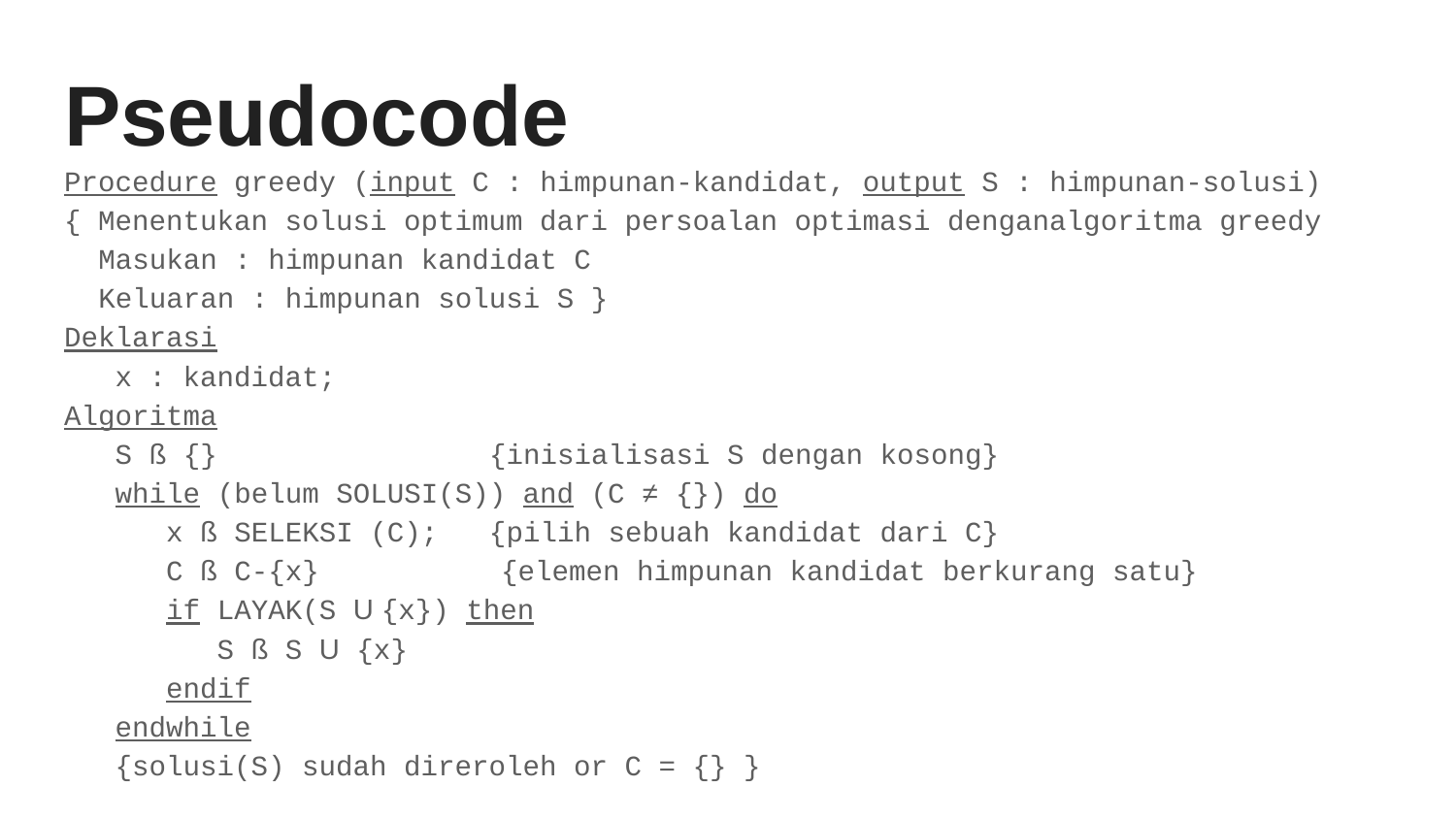

# Pseudocode
Procedure greedy (input C : himpunan-kandidat, output S : himpunan-solusi) { Menentukan solusi optimum dari persoalan optimasi denganalgoritma greedy
  Masukan : himpunan kandidat C
  Keluaran : himpunan solusi S }
Deklarasi
   x : kandidat;
Algoritma
   S ß {}                {inisialisasi S dengan kosong}
   while (belum SOLUSI(S)) and (C ≠ {}) do
      x ß SELEKSI (C);   {pilih sebuah kandidat dari C}
      C ß C-{x}      	{elemen himpunan kandidat berkurang satu}
      if LAYAK(S U {x}) then
         S ß S U {x}
      endif
   endwhile
   {solusi(S) sudah direroleh or C = {} }